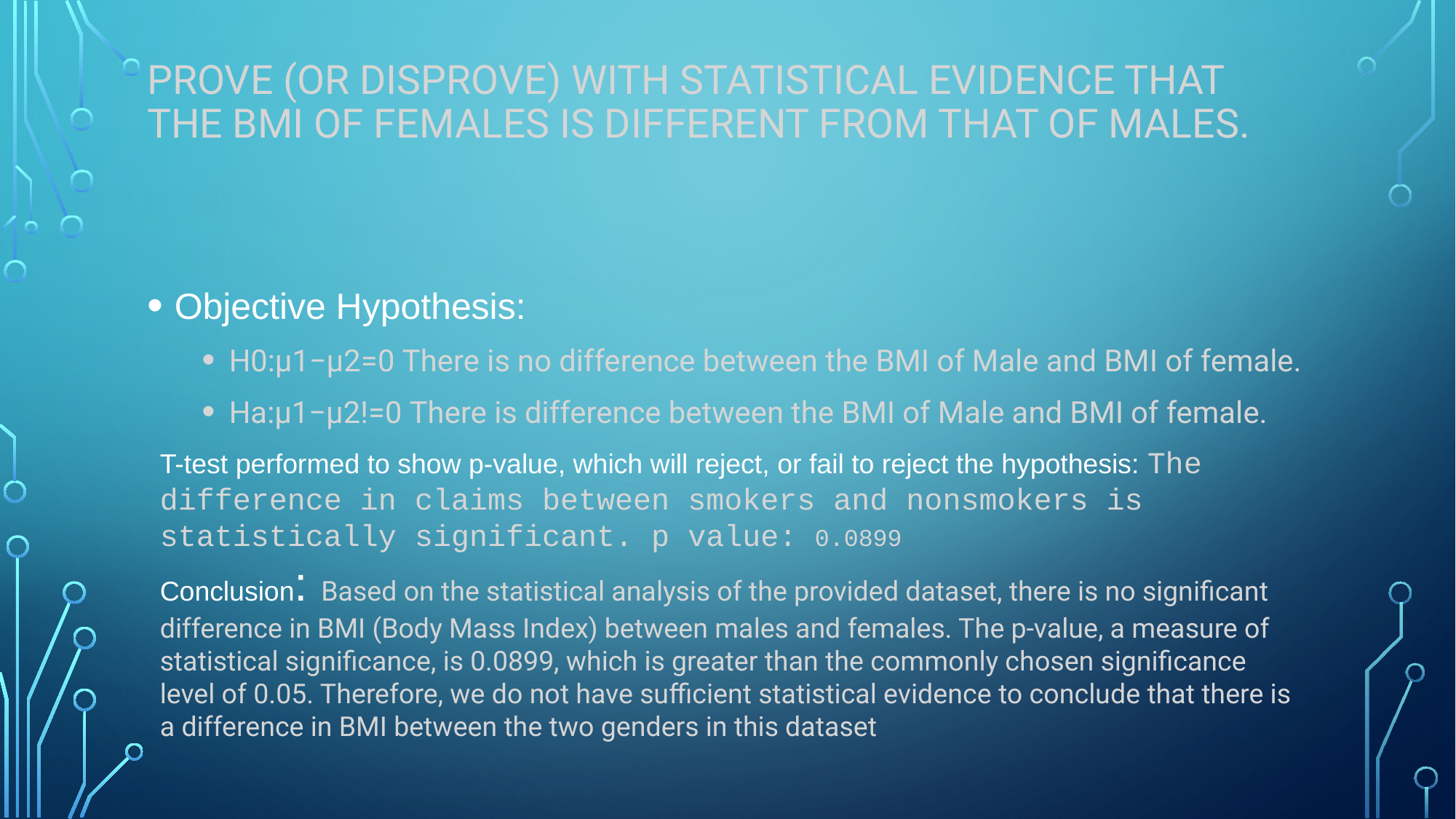

# Prove (or disprove) with statistical evidence that the BMI of females is different from that of males.
Objective Hypothesis:
H0:μ1−μ2=0 There is no difference between the BMI of Male and BMI of female.
Ha:μ1−μ2!=0 There is difference between the BMI of Male and BMI of female.

T-test performed to show p-value, which will reject, or fail to reject the hypothesis: The difference in claims between smokers and nonsmokers is statistically significant. p value: 0.0899
Conclusion: Based on the statistical analysis of the provided dataset, there is no significant difference in BMI (Body Mass Index) between males and females. The p-value, a measure of statistical significance, is 0.0899, which is greater than the commonly chosen significance level of 0.05. Therefore, we do not have sufficient statistical evidence to conclude that there is a difference in BMI between the two genders in this dataset